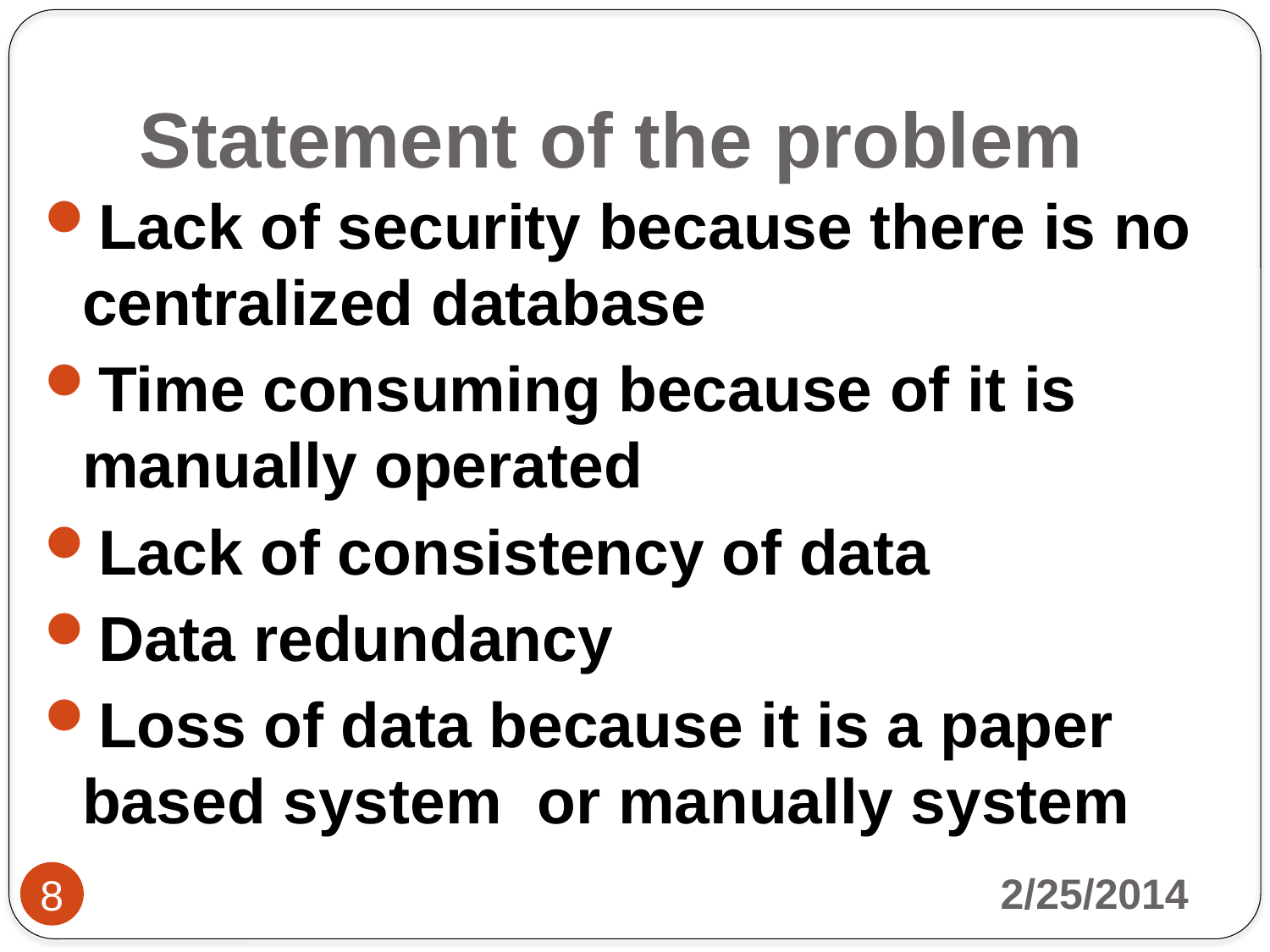

# Statement of the problem
Lack of security because there is no centralized database
Time consuming because of it is manually operated
Lack of consistency of data
Data redundancy
Loss of data because it is a paper based system  or manually system

2/25/2014
8